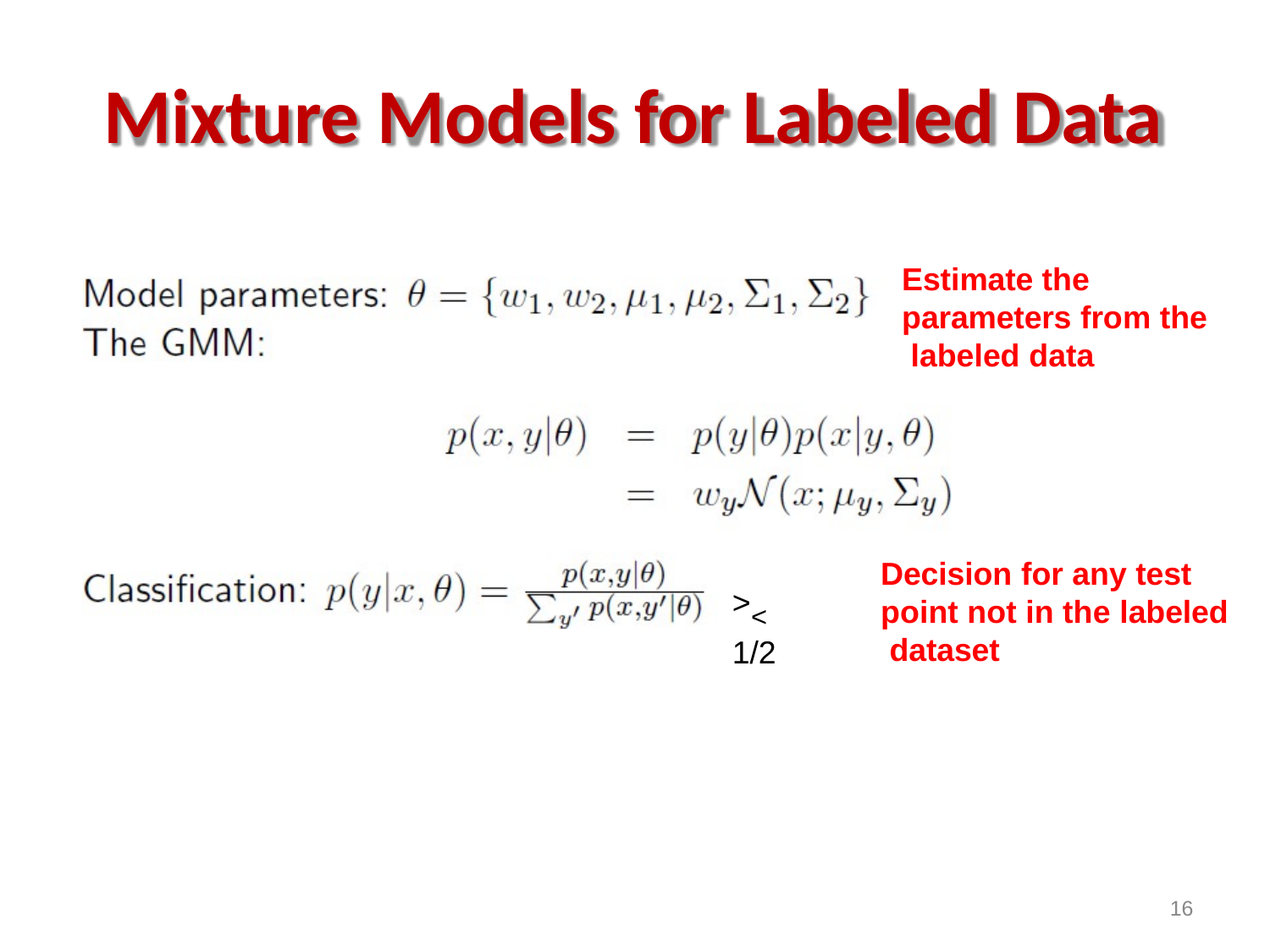

# Mixture Models for Labeled Data
Estimate the  parameters from the  labeled data

Decision for any test  point not in the labeled  dataset
>< 1/2
16